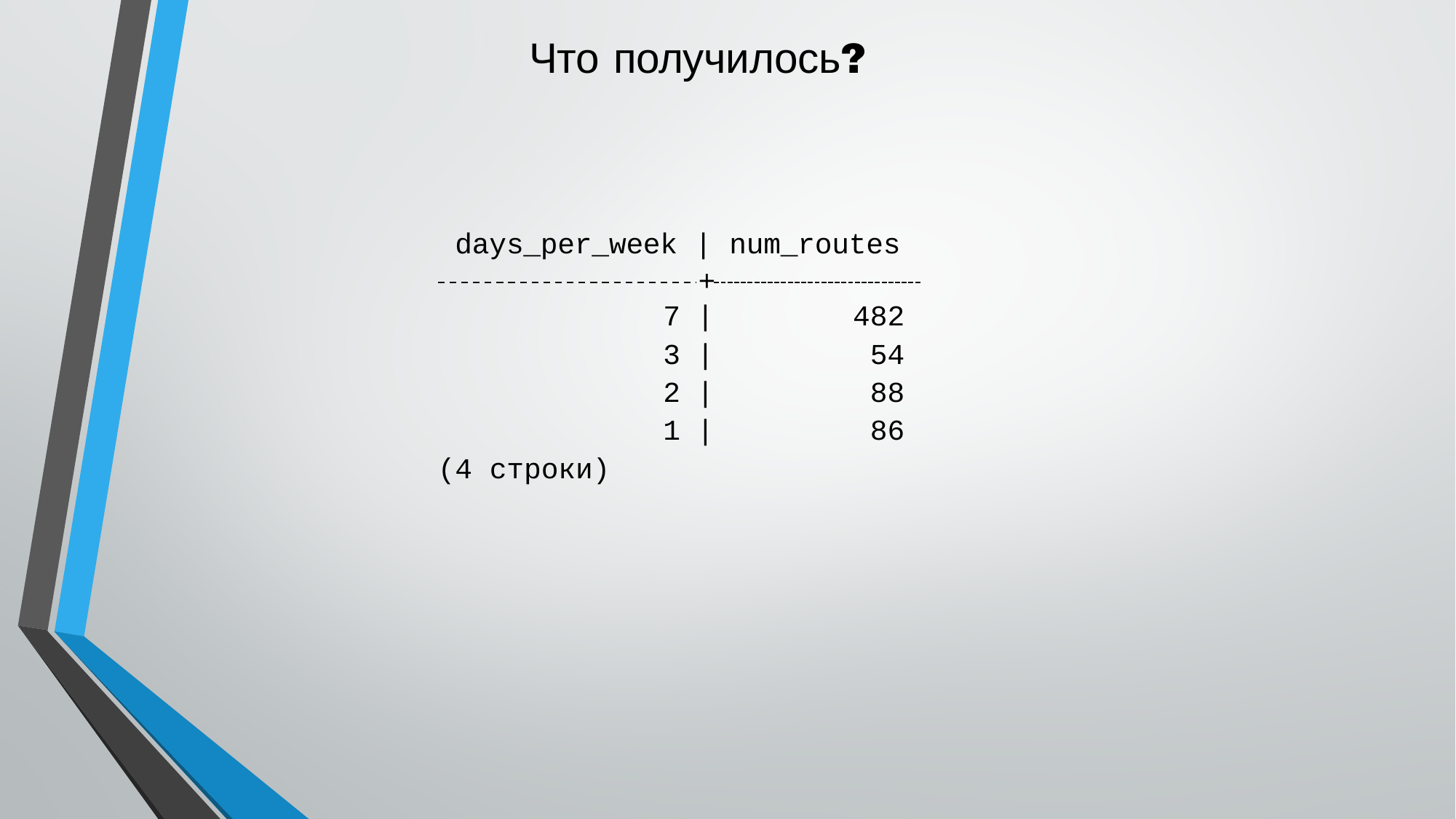

# Что получилось?
days_per_week | num_routes
 	+

|  | 7 | | | 482 |
| --- | --- | --- | --- |
|  | 3 | | | 54 |
|  | 2 | | | 88 |
|  | 1 | | | 86 |
| (4 строки) |  |  |  |